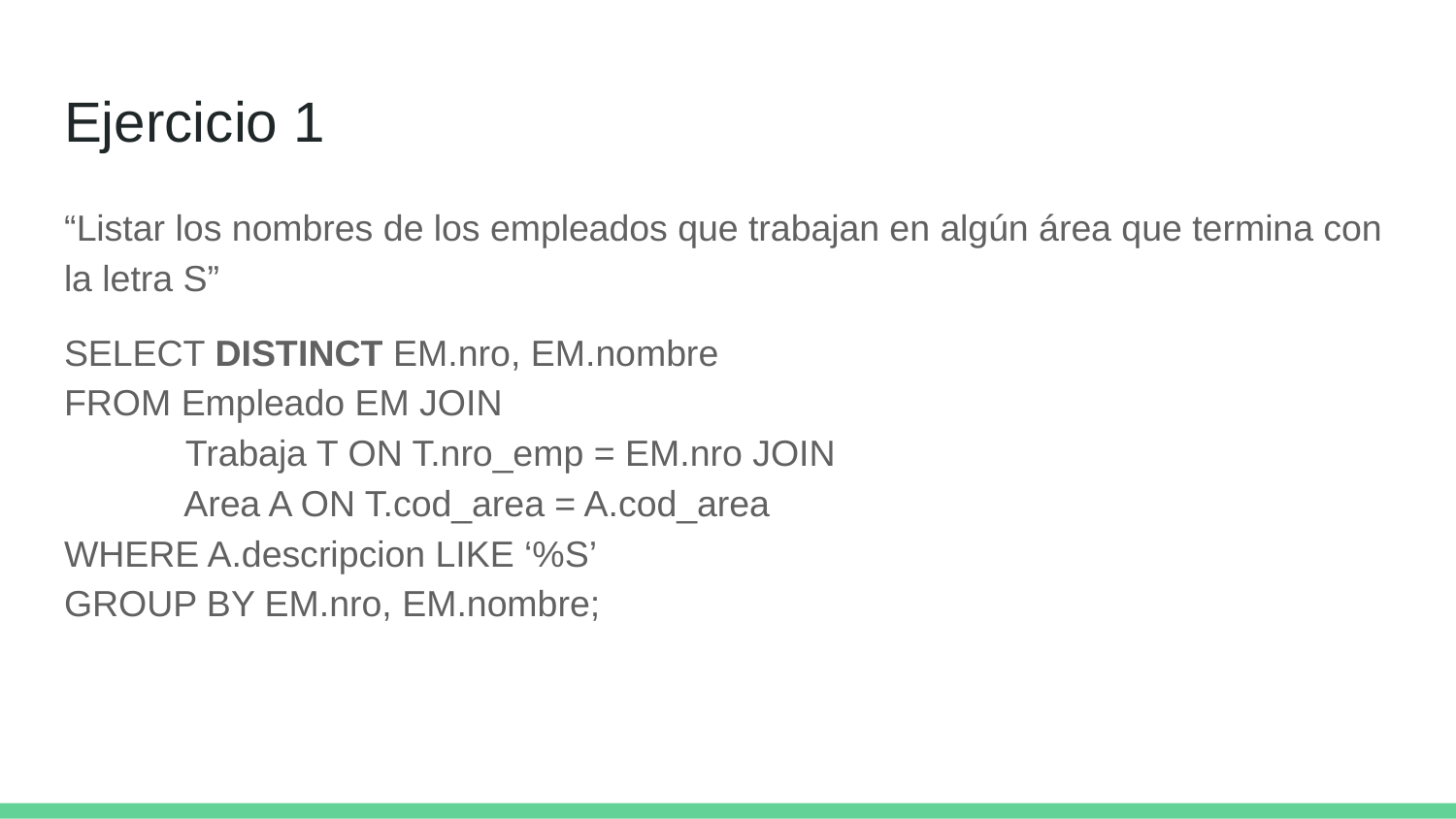

# Ejercicio 1
“Listar los nombres de los empleados que trabajan en algún área que termina con la letra S”
SELECT DISTINCT EM.nro, EM.nombre
FROM Empleado EM JOIN
            Trabaja T ON T.nro_emp = EM.nro JOIN
            Area A ON T.cod_area = A.cod_area
WHERE A.descripcion LIKE ‘%S’
GROUP BY EM.nro, EM.nombre;